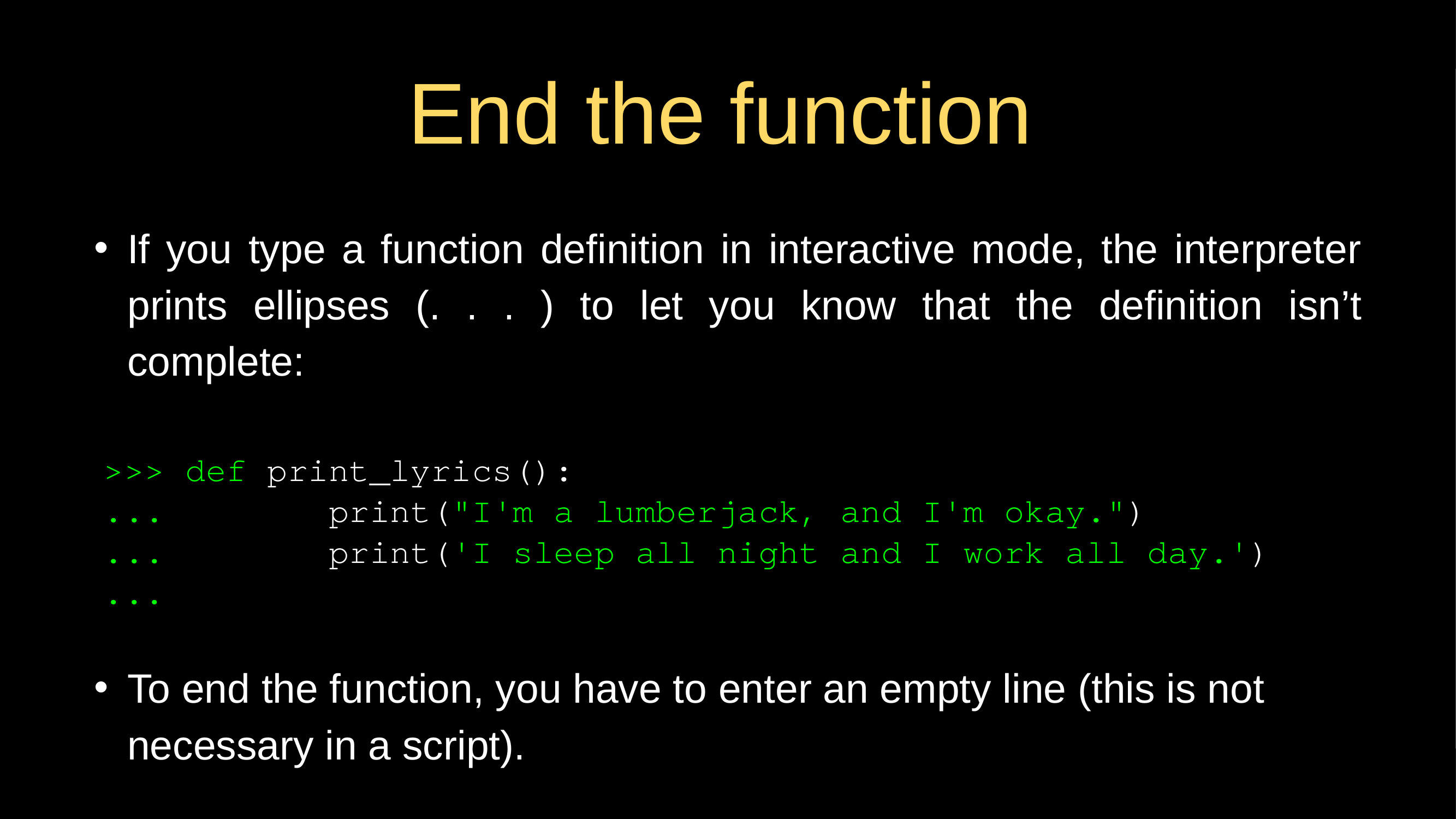

# End the function
If you type a function definition in interactive mode, the interpreter prints ellipses (. . . ) to let you know that the definition isn’t complete:
>>> def print_lyrics():
...        print("I'm a lumberjack, and I'm okay.")
...        print('I sleep all night and I work all day.')
...
To end the function, you have to enter an empty line (this is not necessary in a script).